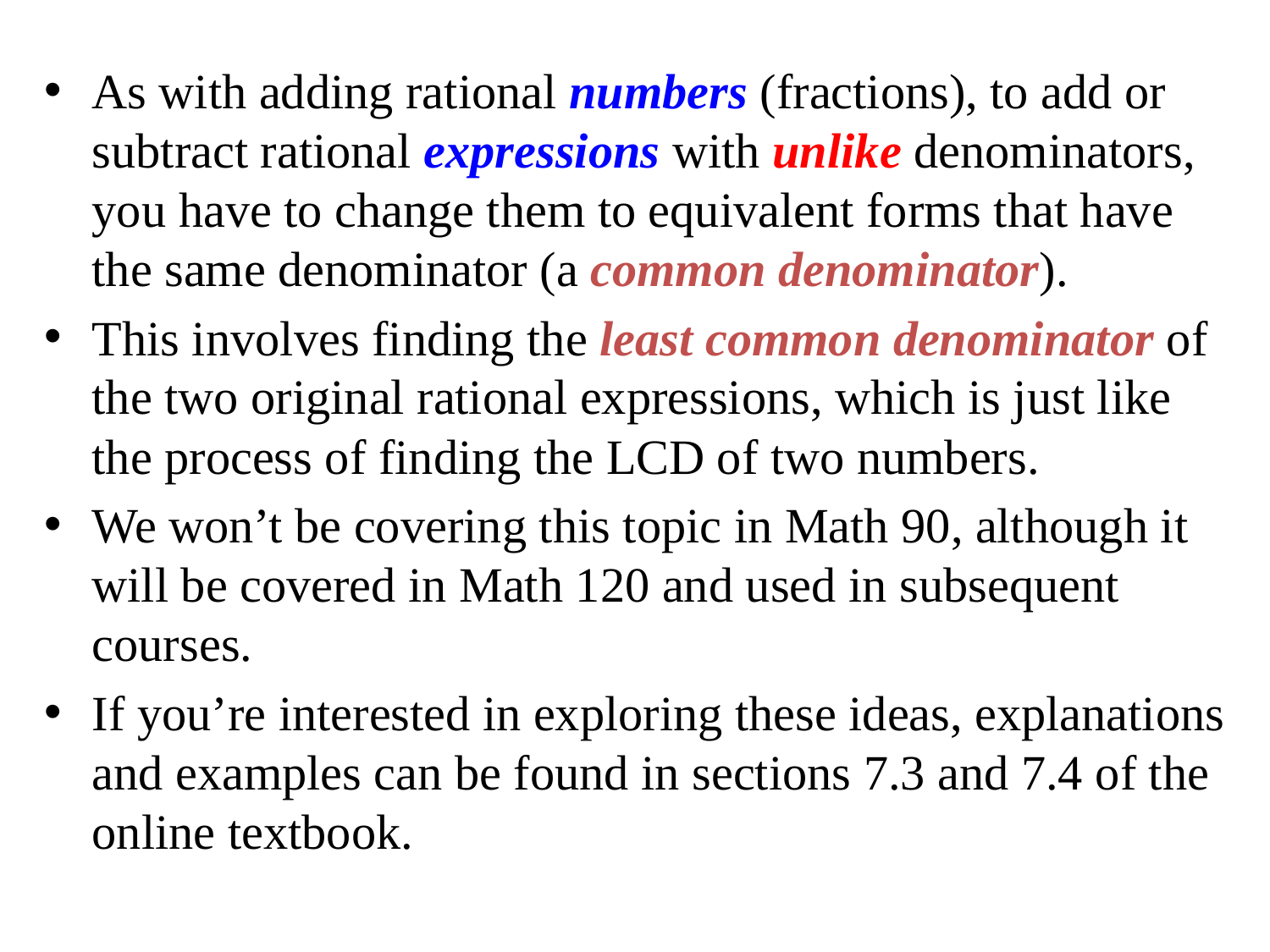

As with adding rational numbers (fractions), to add or subtract rational expressions with unlike denominators, you have to change them to equivalent forms that have the same denominator (a common denominator).
This involves finding the least common denominator of the two original rational expressions, which is just like the process of finding the LCD of two numbers.
We won’t be covering this topic in Math 90, although it will be covered in Math 120 and used in subsequent courses.
If you’re interested in exploring these ideas, explanations and examples can be found in sections 7.3 and 7.4 of the online textbook.